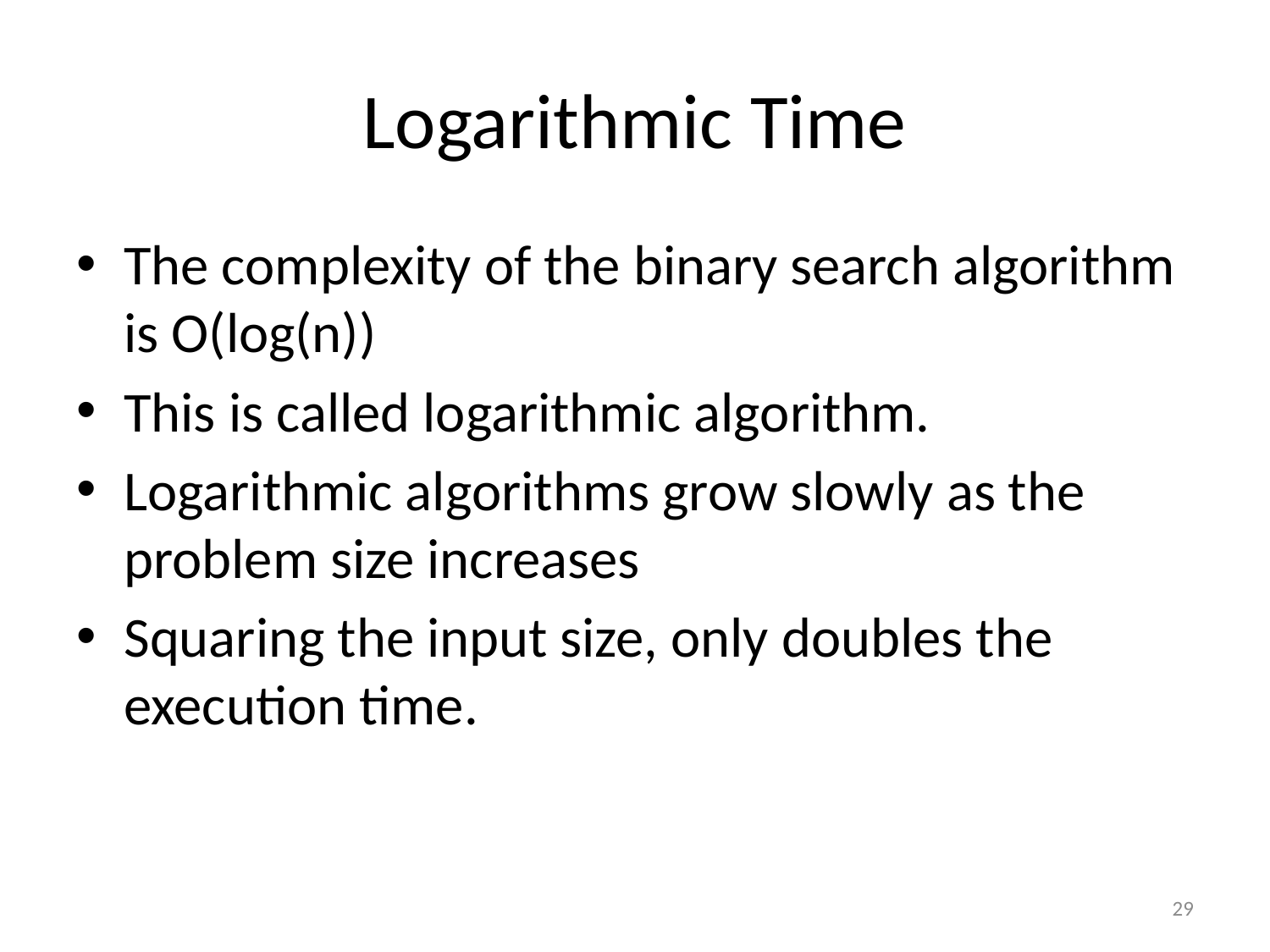

# Logarithmic Time
The complexity of the binary search algorithm is O(log(n))
This is called logarithmic algorithm.
Logarithmic algorithms grow slowly as the problem size increases
Squaring the input size, only doubles the execution time.
29